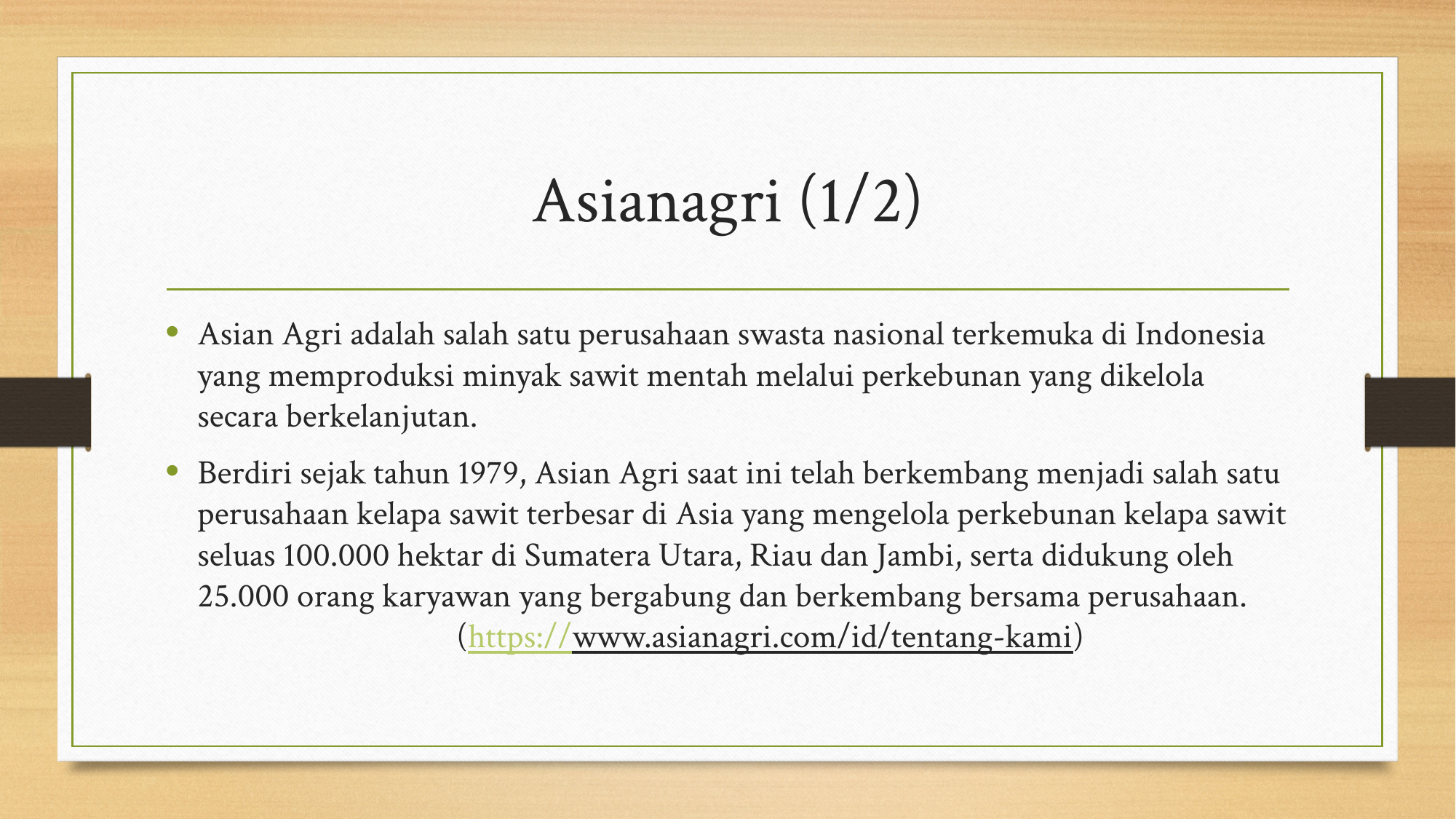

# Asianagri (1/2)
Asian Agri adalah salah satu perusahaan swasta nasional terkemuka di Indonesia yang memproduksi minyak sawit mentah melalui perkebunan yang dikelola secara berkelanjutan.
Berdiri sejak tahun 1979, Asian Agri saat ini telah berkembang menjadi salah satu perusahaan kelapa sawit terbesar di Asia yang mengelola perkebunan kelapa sawit seluas 100.000 hektar di Sumatera Utara, Riau dan Jambi, serta didukung oleh 25.000 orang karyawan yang bergabung dan berkembang bersama perusahaan.                                        (https://www.asianagri.com/id/tentang-kami)